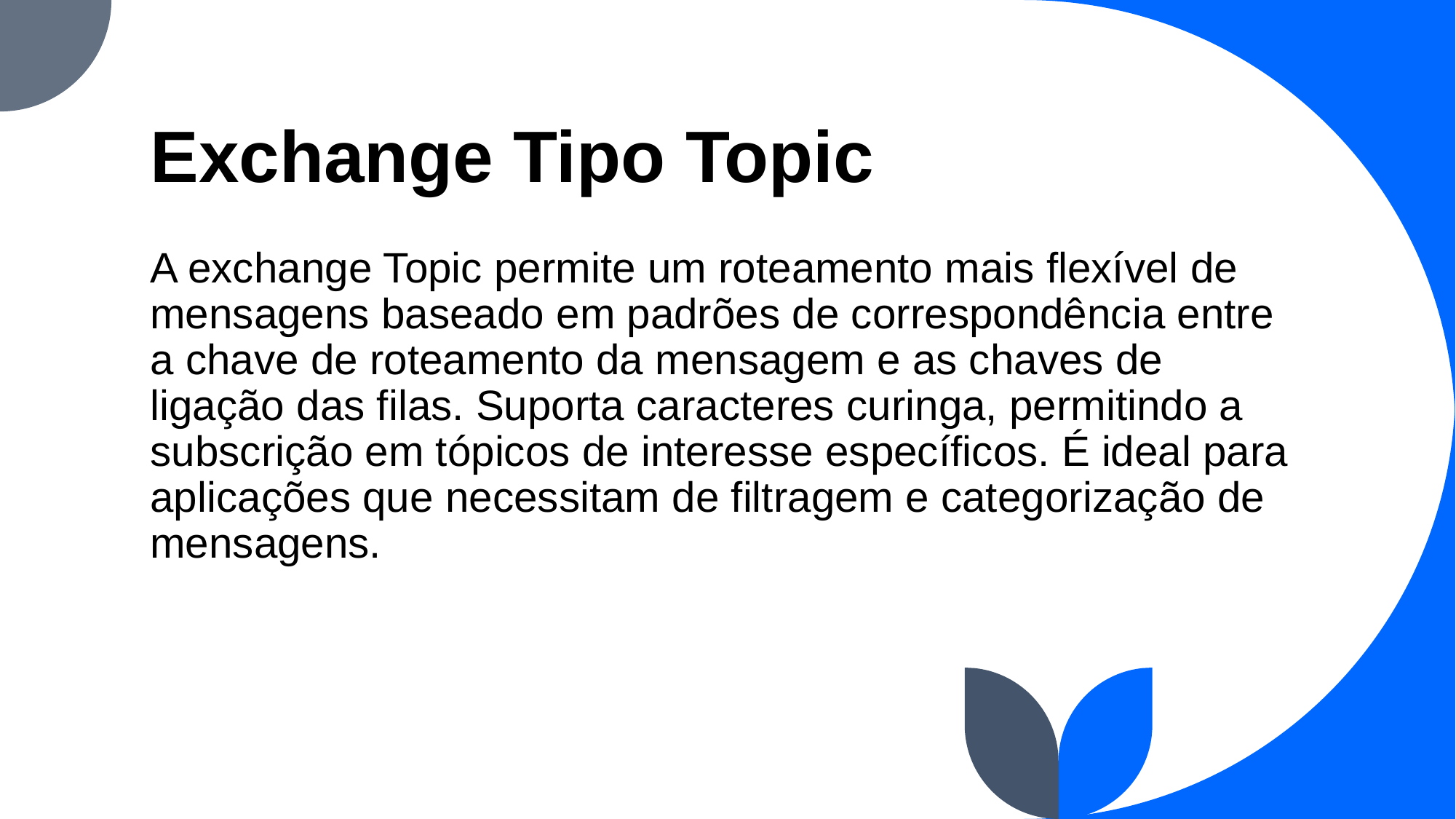

# Exchange Tipo Topic
A exchange Topic permite um roteamento mais flexível de mensagens baseado em padrões de correspondência entre a chave de roteamento da mensagem e as chaves de ligação das filas. Suporta caracteres curinga, permitindo a subscrição em tópicos de interesse específicos. É ideal para aplicações que necessitam de filtragem e categorização de mensagens.